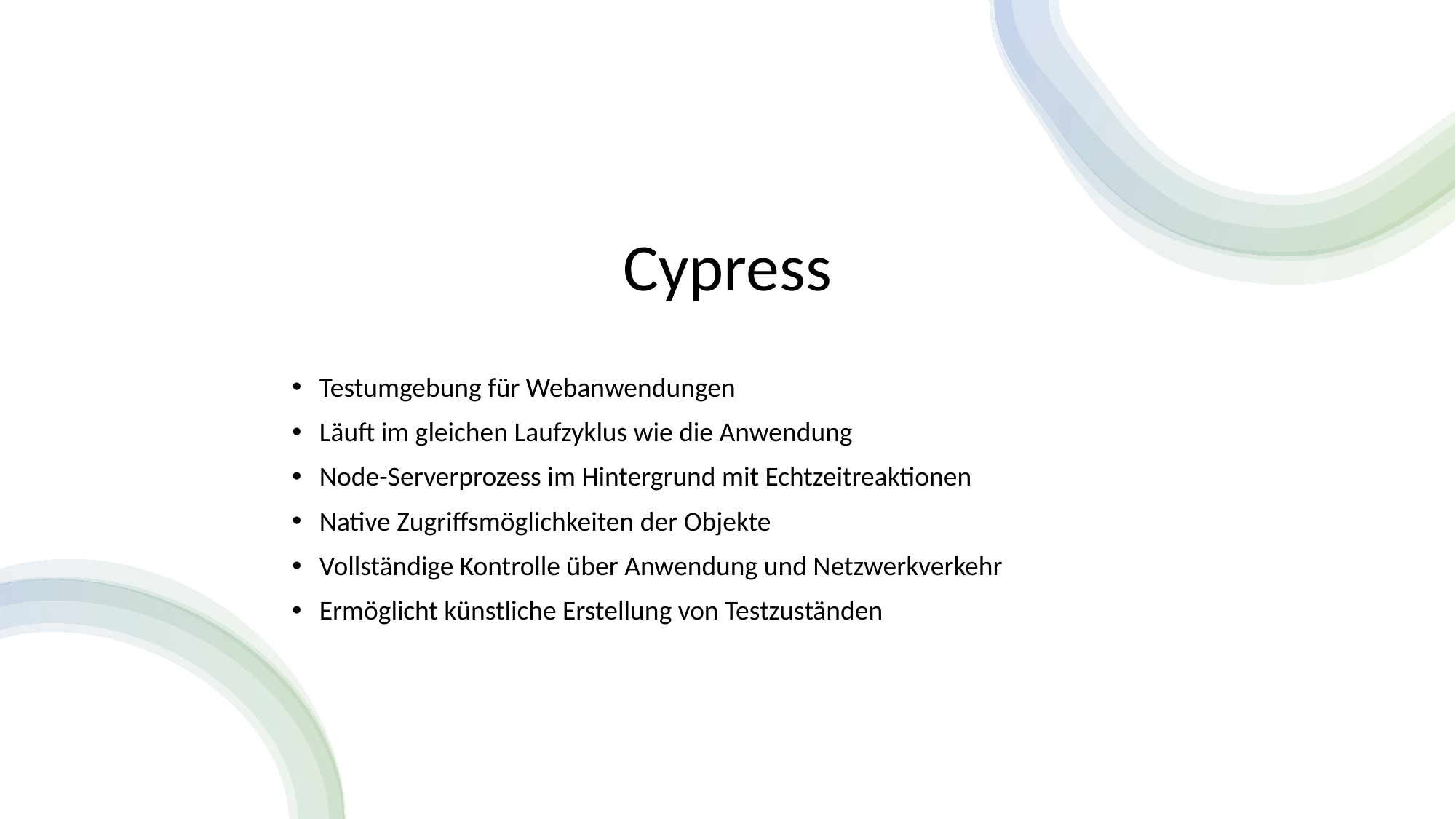

# Cypress
Testumgebung für Webanwendungen
Läuft im gleichen Laufzyklus wie die Anwendung
Node-Serverprozess im Hintergrund mit Echtzeitreaktionen
Native Zugriffsmöglichkeiten der Objekte
Vollständige Kontrolle über Anwendung und Netzwerkverkehr
Ermöglicht künstliche Erstellung von Testzuständen